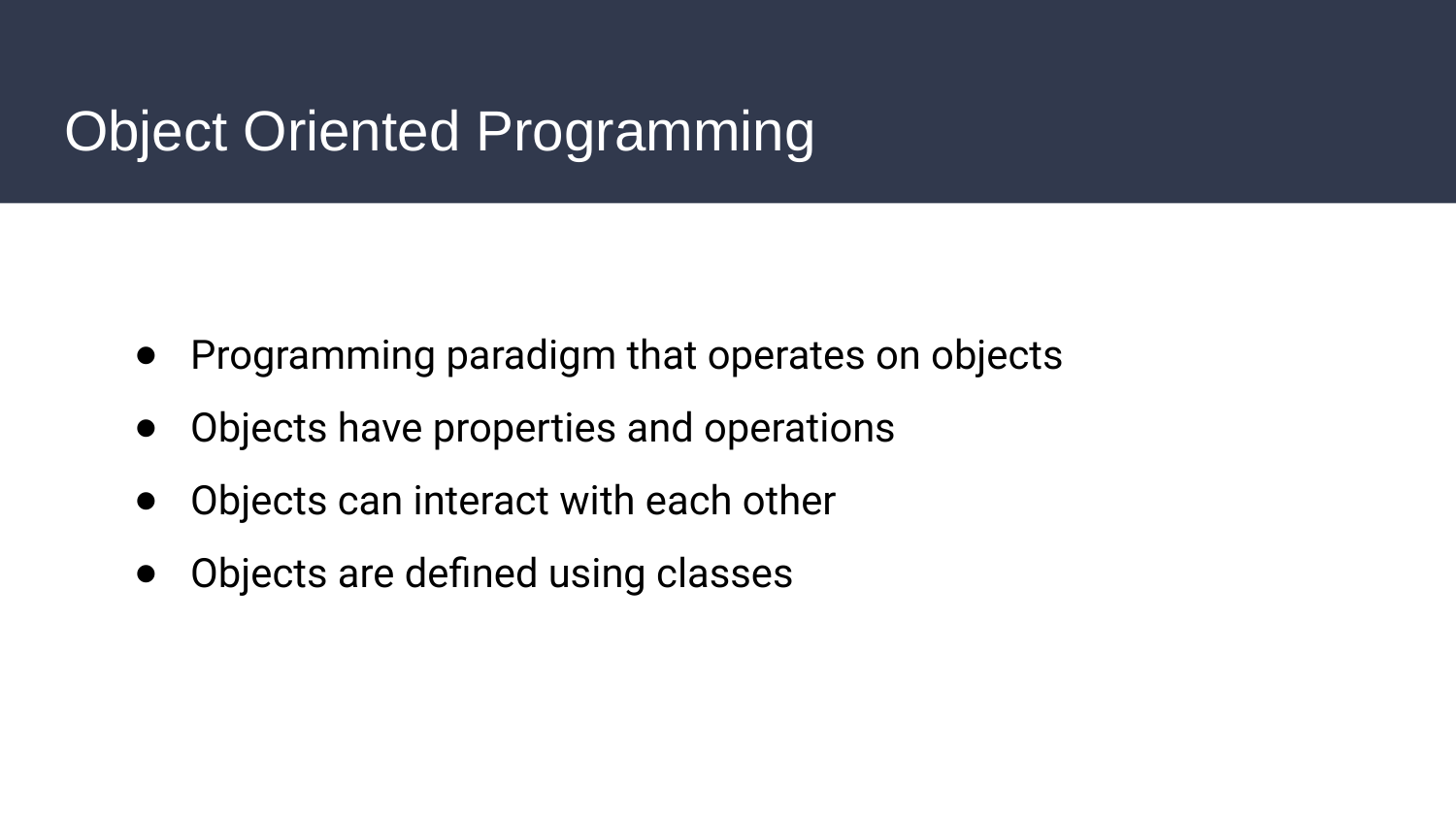

# Object Oriented Programming
Programming paradigm that operates on objects
Objects have properties and operations
Objects can interact with each other
Objects are defined using classes